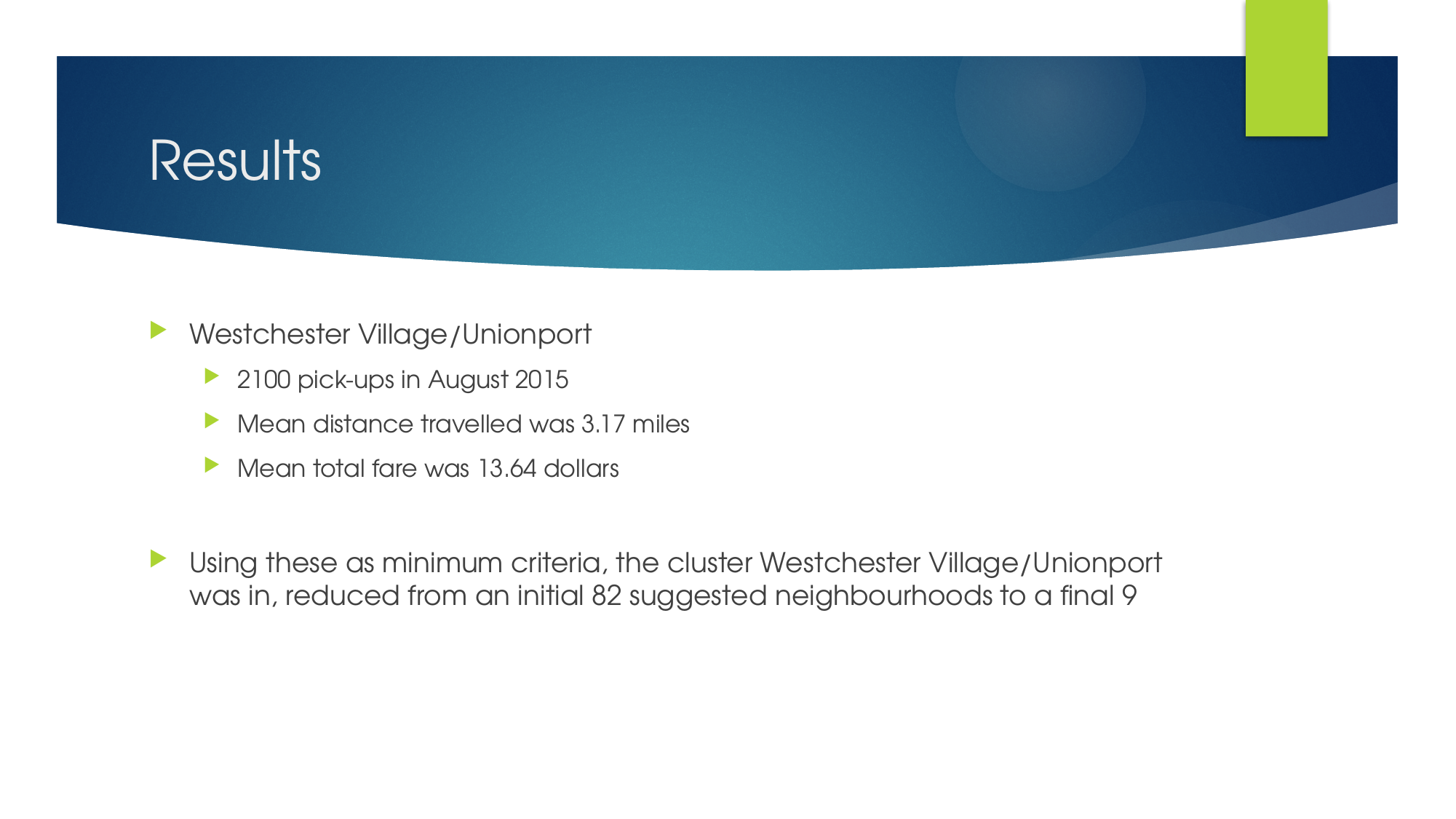

# Results
Westchester Village/Unionport
2100 pick-ups in August 2015
Mean distance travelled was 3.17 miles
Mean total fare was 13.64 dollars

Using these as minimum criteria, the cluster Westchester Village/Unionport was in, reduced from an initial 82 suggested neighbourhoods to a final 9